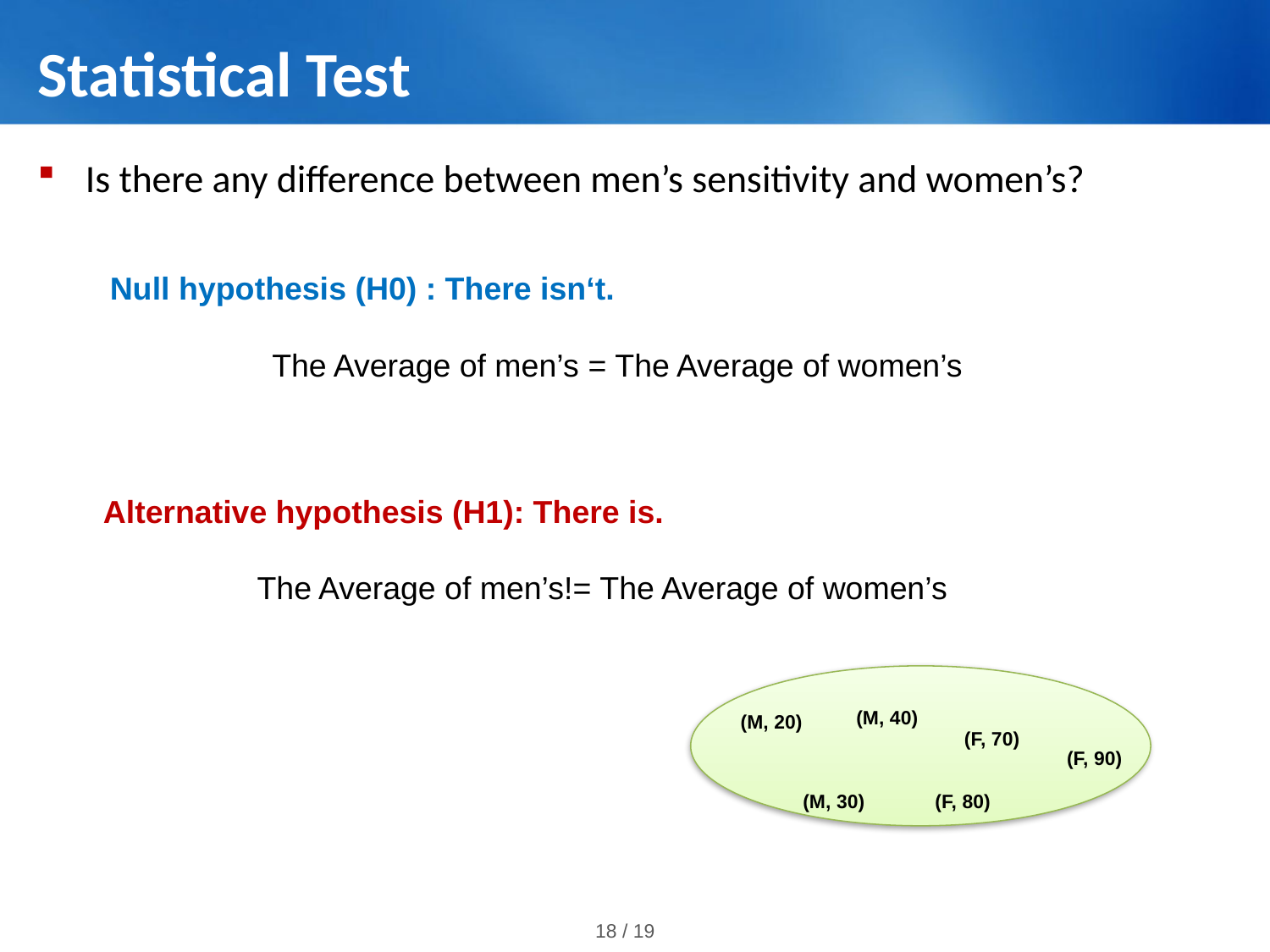

# Statistical Test
Is there any difference between men’s sensitivity and women’s?
Null hypothesis (H0) : There isn‘t.
The Average of men’s = The Average of women’s
Alternative hypothesis (H1): There is.
The Average of men’s!= The Average of women’s

(M, 40)
(M, 20)
(F, 70)
(F, 90)
(F, 80)
(M, 30)